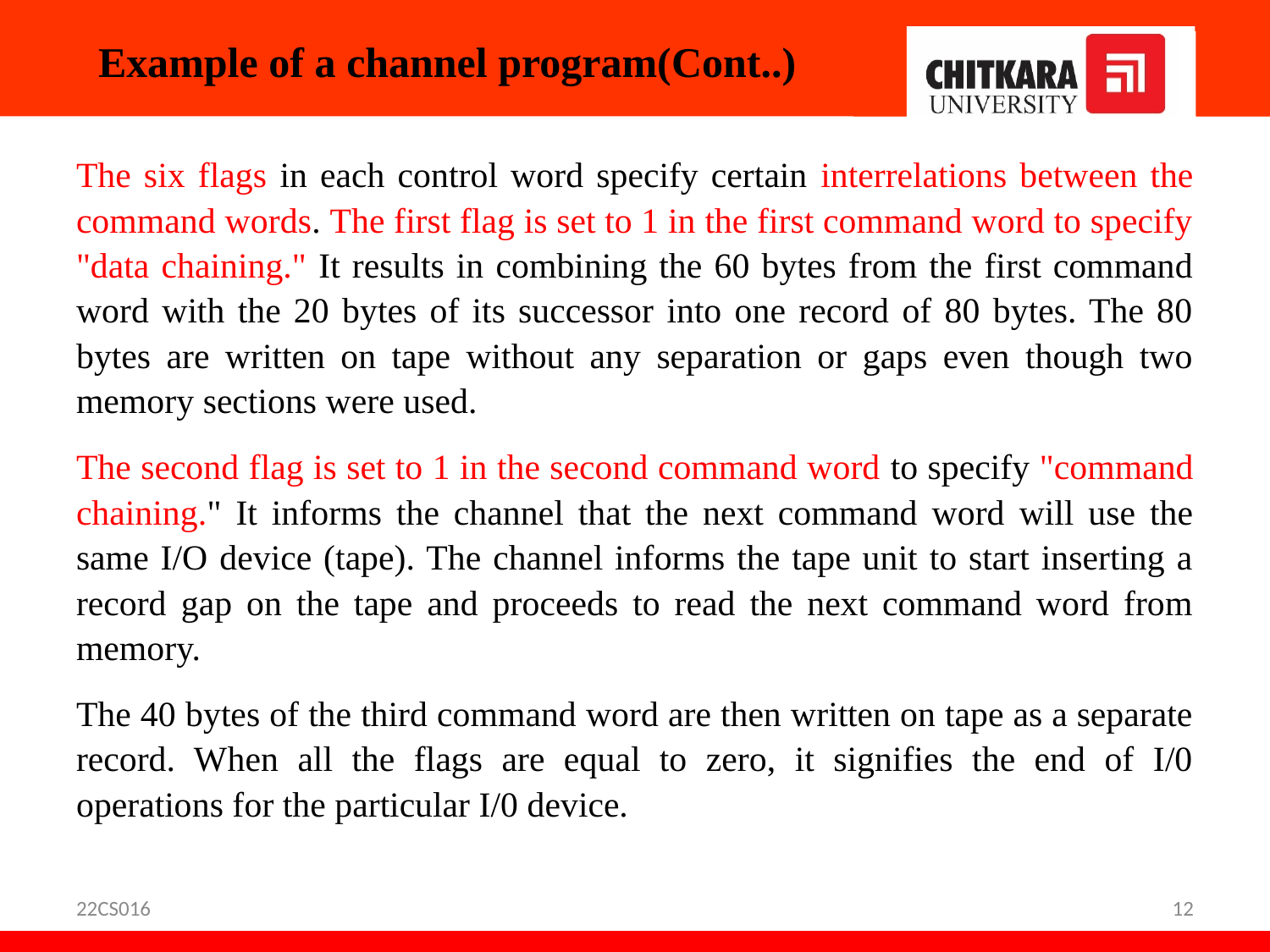

# Example of a channel program(Cont..)
The six flags in each control word specify certain interrelations between the command words. The first flag is set to 1 in the first command word to specify "data chaining." It results in combining the 60 bytes from the first command word with the 20 bytes of its successor into one record of 80 bytes. The 80 bytes are written on tape without any separation or gaps even though two memory sections were used.
The second flag is set to 1 in the second command word to specify "command chaining." It informs the channel that the next command word will use the same I/O device (tape). The channel informs the tape unit to start inserting a record gap on the tape and proceeds to read the next command word from memory.
The 40 bytes of the third command word are then written on tape as a separate record. When all the flags are equal to zero, it signifies the end of I/0 operations for the particular I/0 device.
22CS016
12